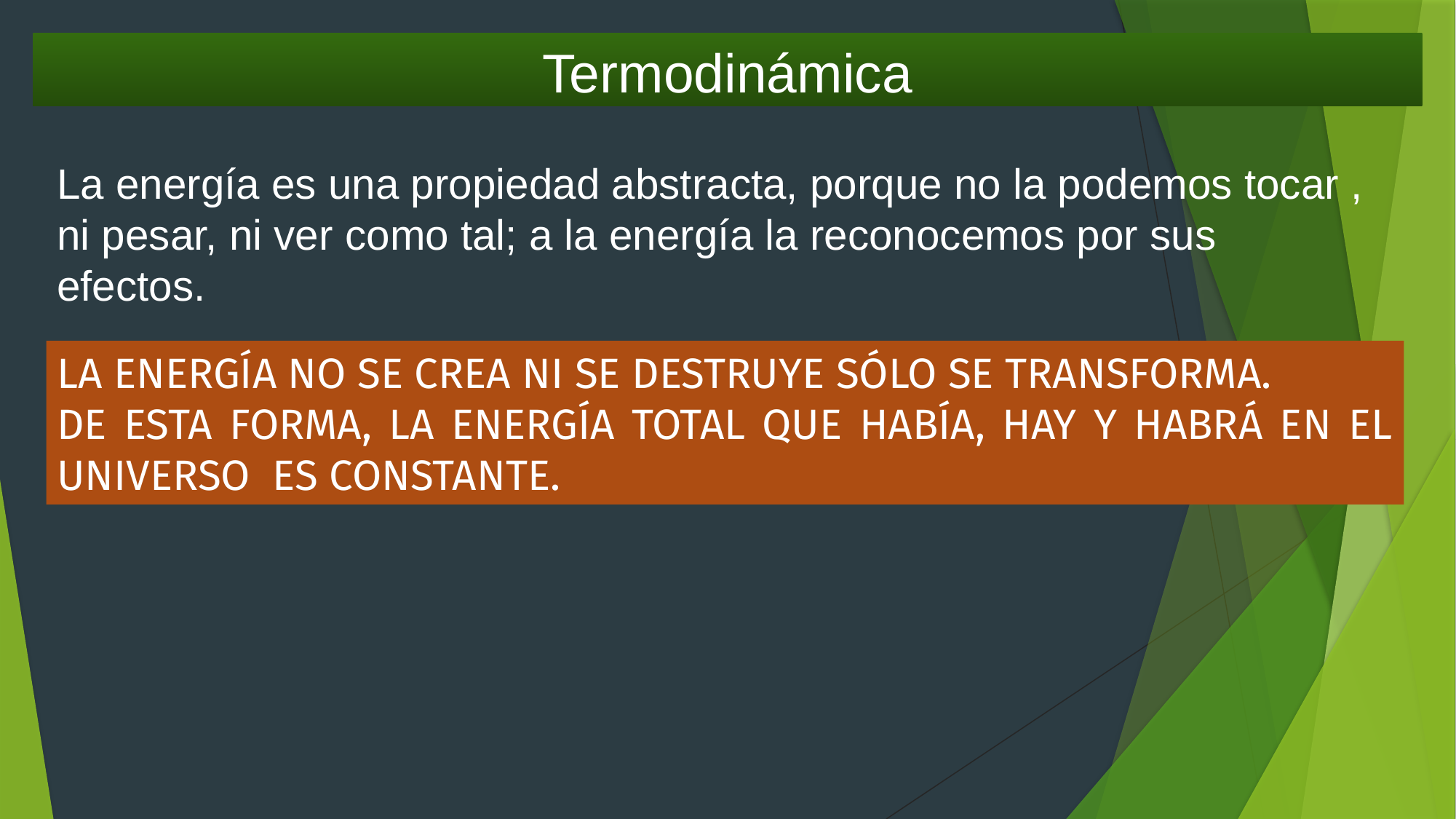

Termodinámica
La energía es una propiedad abstracta, porque no la podemos tocar , ni pesar, ni ver como tal; a la energía la reconocemos por sus efectos.
LA ENERGÍA NO SE CREA NI SE DESTRUYE SÓLO SE TRANSFORMA.
DE ESTA FORMA, LA ENERGÍA TOTAL QUE HABÍA, HAY Y HABRÁ EN EL UNIVERSO  ES CONSTANTE.